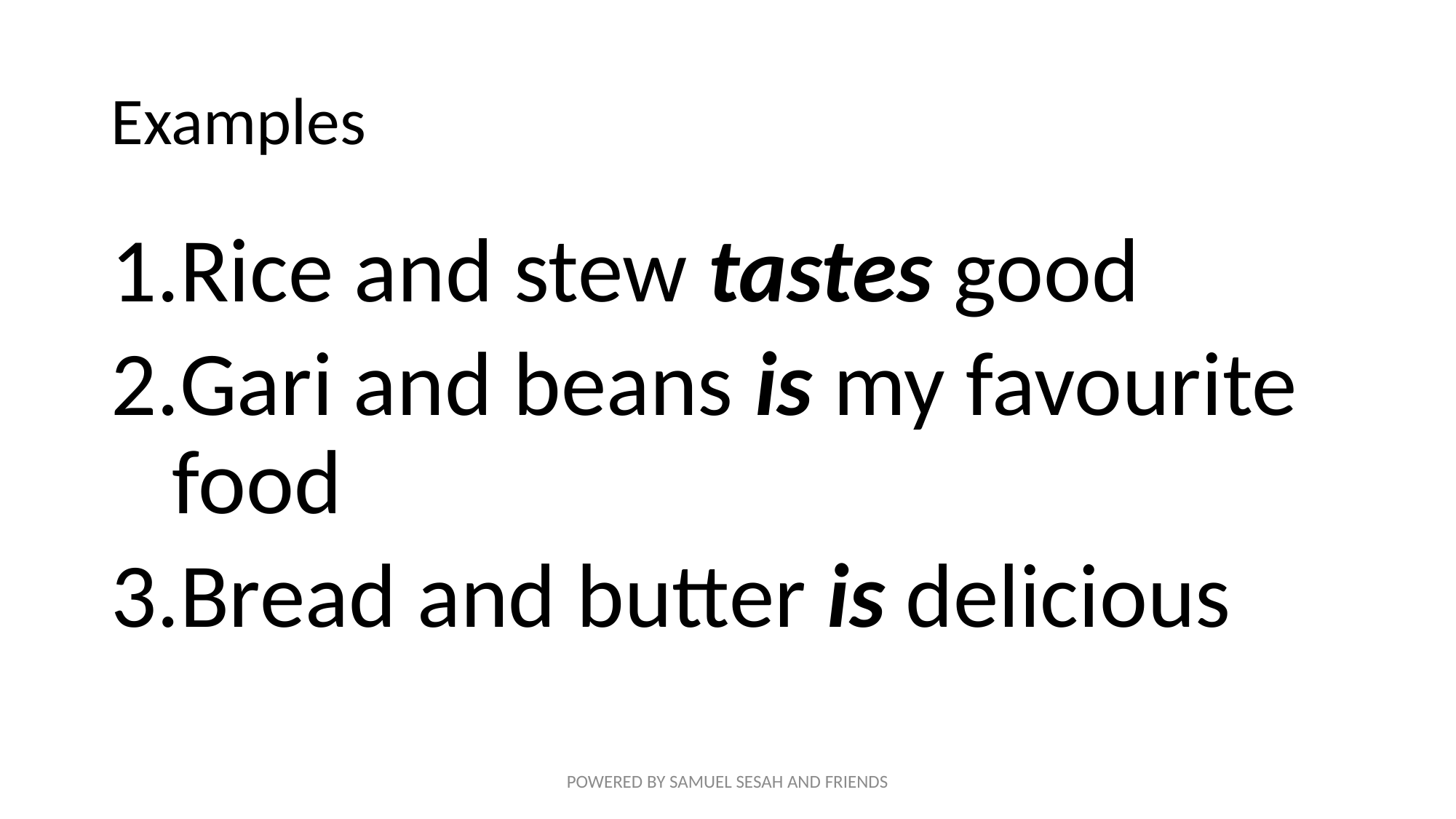

# Examples
Rice and stew tastes good
Gari and beans is my favourite food
Bread and butter is delicious

POWERED BY SAMUEL SESAH AND FRIENDS